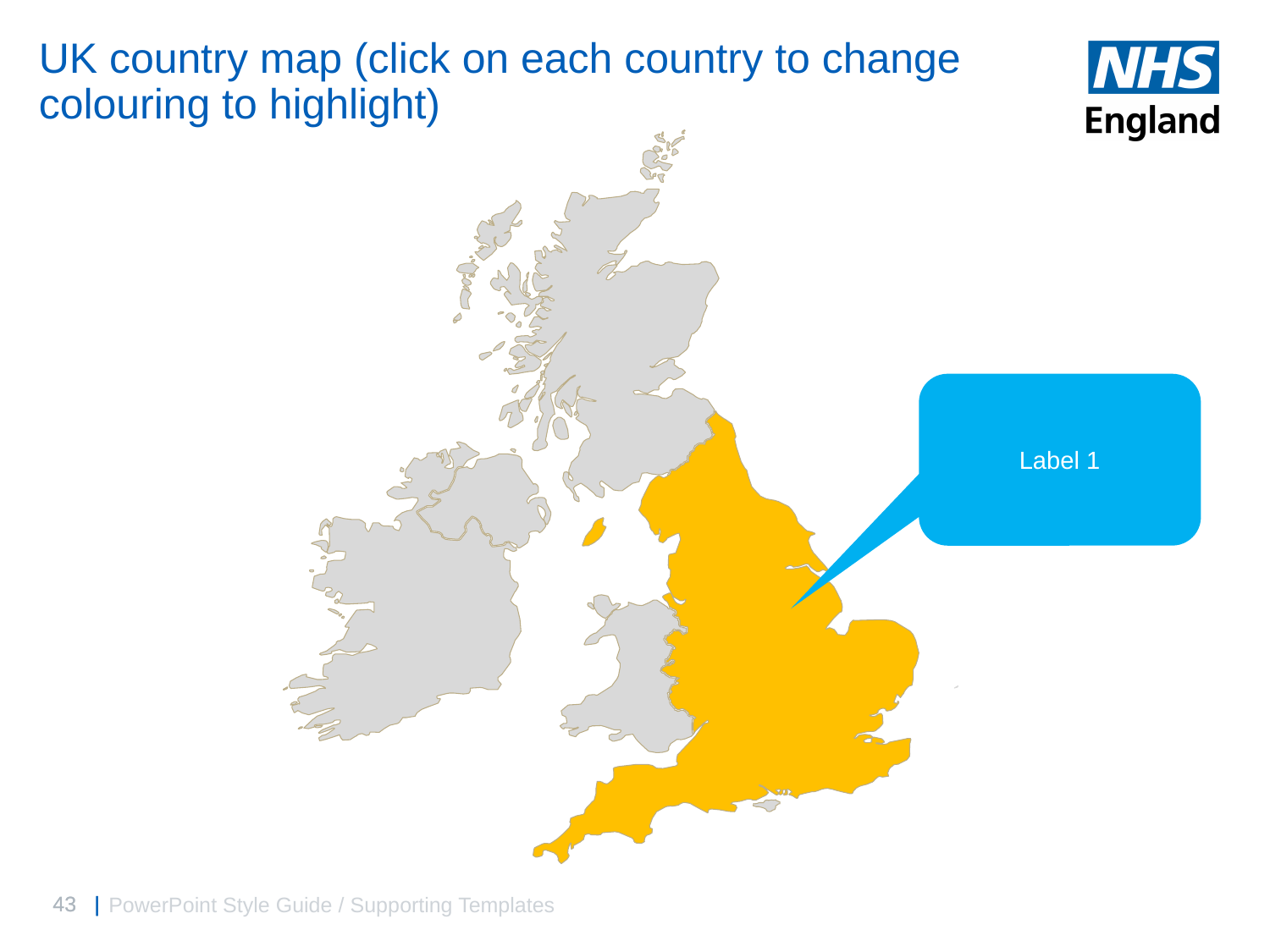

# UK country map (click on each country to change colouring to highlight)

Label 1

PowerPoint Style Guide / Supporting Templates